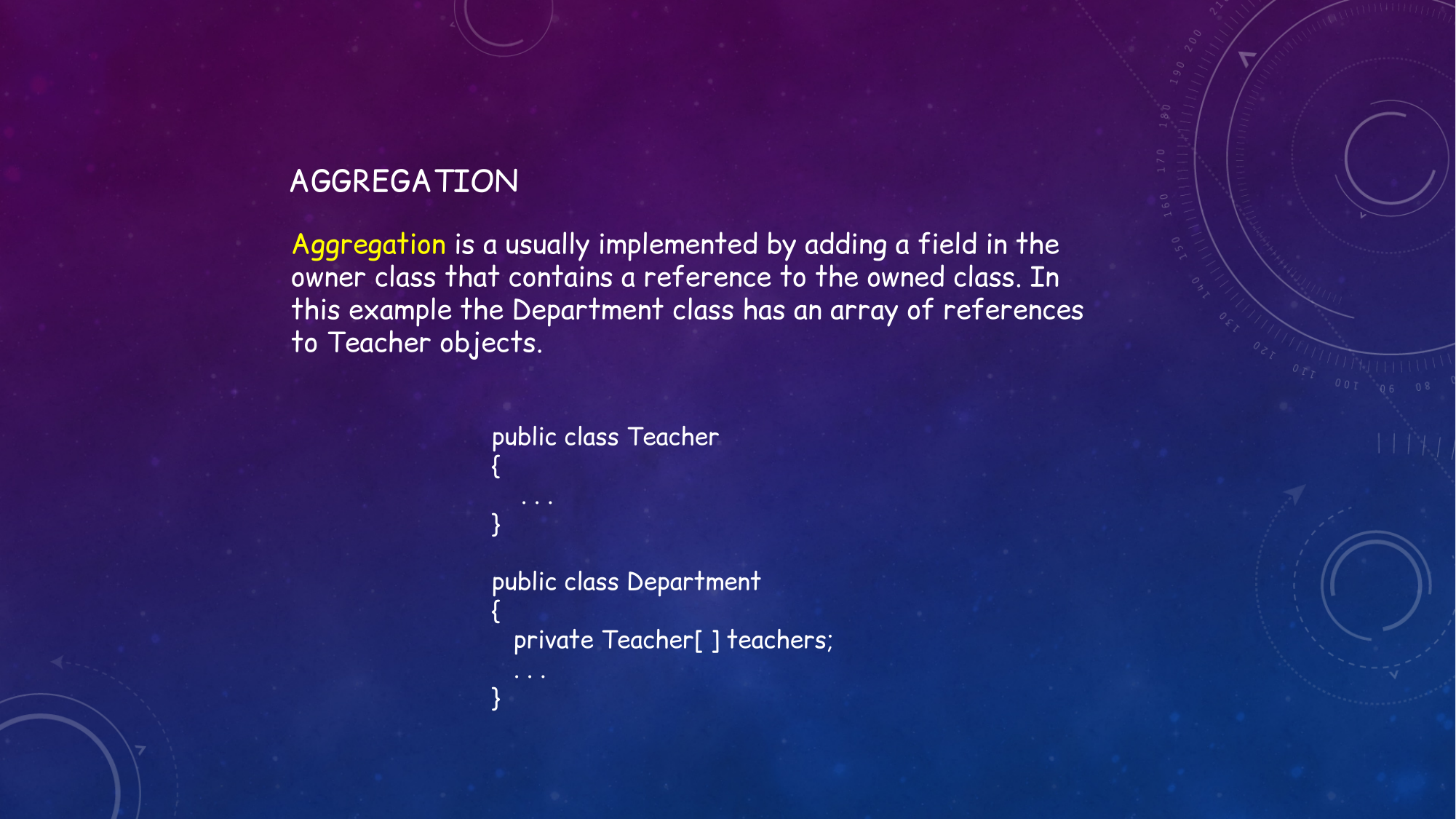

AGGREGATION
Aggregation is a usually implemented by adding a field in the
owner class that contains a reference to the owned class. In
this example the Department class has an array of references
to Teacher objects.
public class Teacher
{
    . . .
}

public class Department
{
   private Teacher[ ] teachers;
   . . .
}